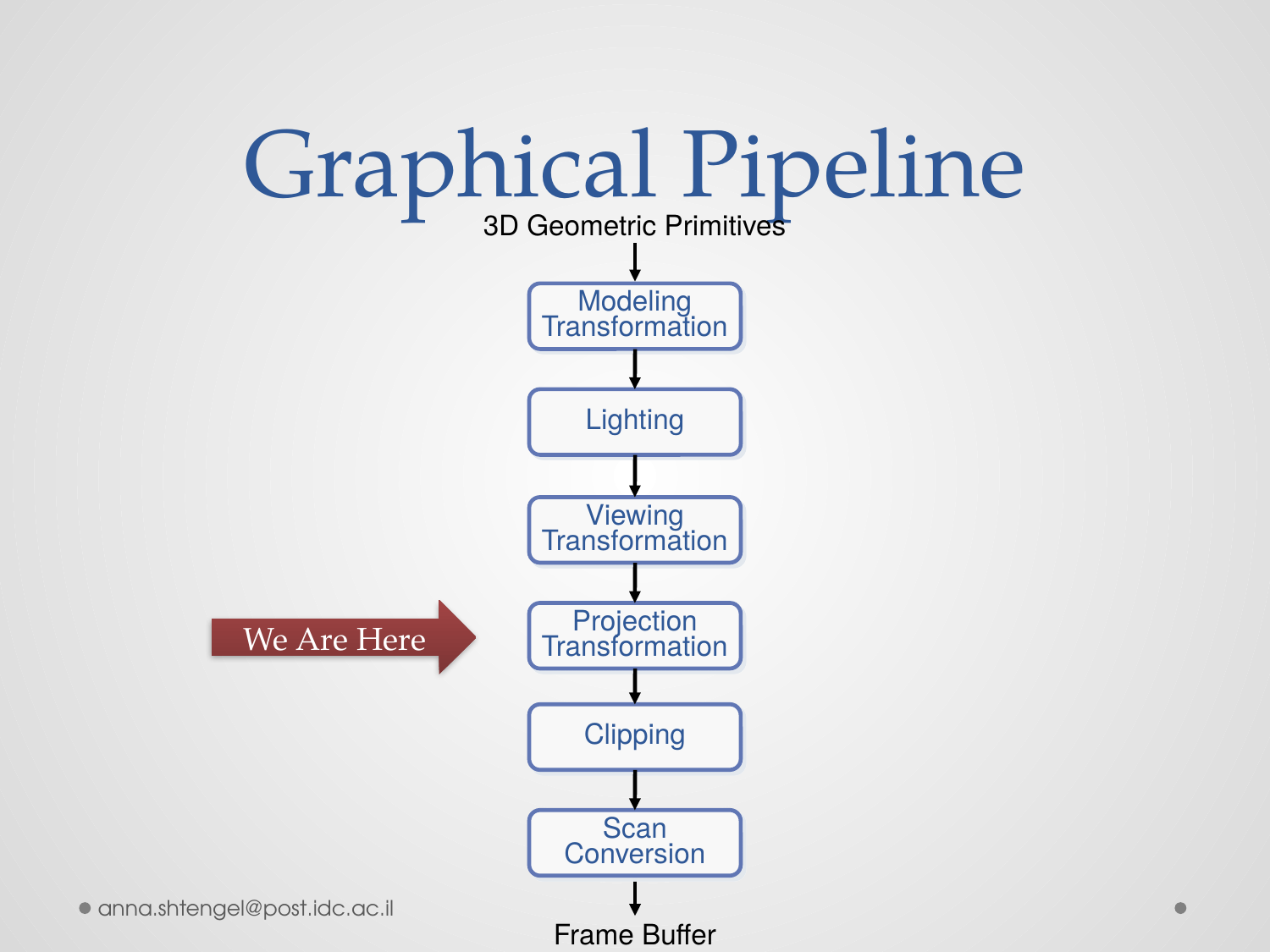

# Graphical Pipeline
3D Geometric Primitives
Modeling
Transformation
Lighting
Viewing
Transformation
We Are Here
Projection
Transformation
Clipping
Scan
Conversion
anna.shtengel@post.idc.ac.il
Frame Buffer